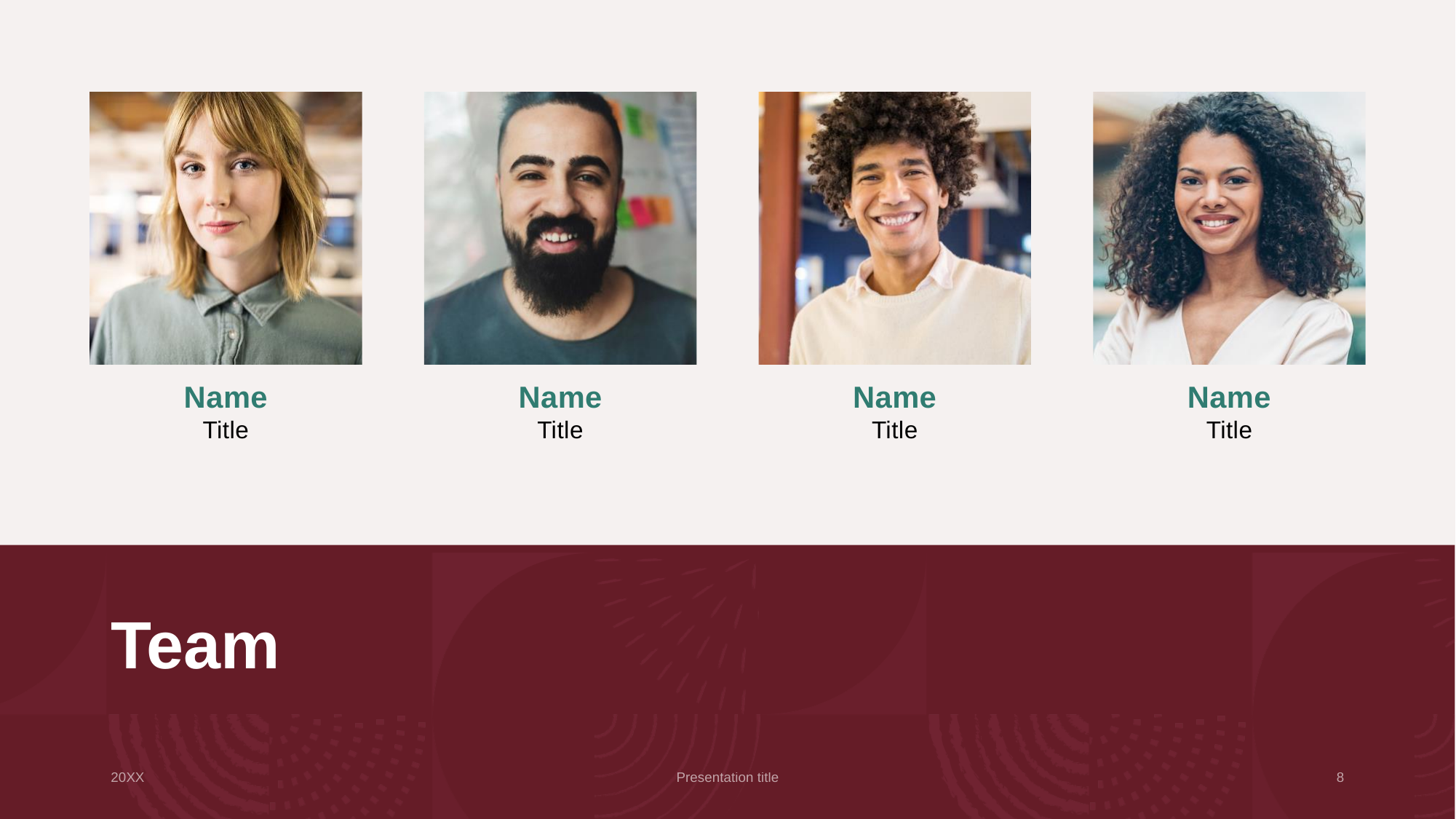

Name
Title
Name
Title
Name
Title
Name
Title
# Team
20XX
Presentation title
8